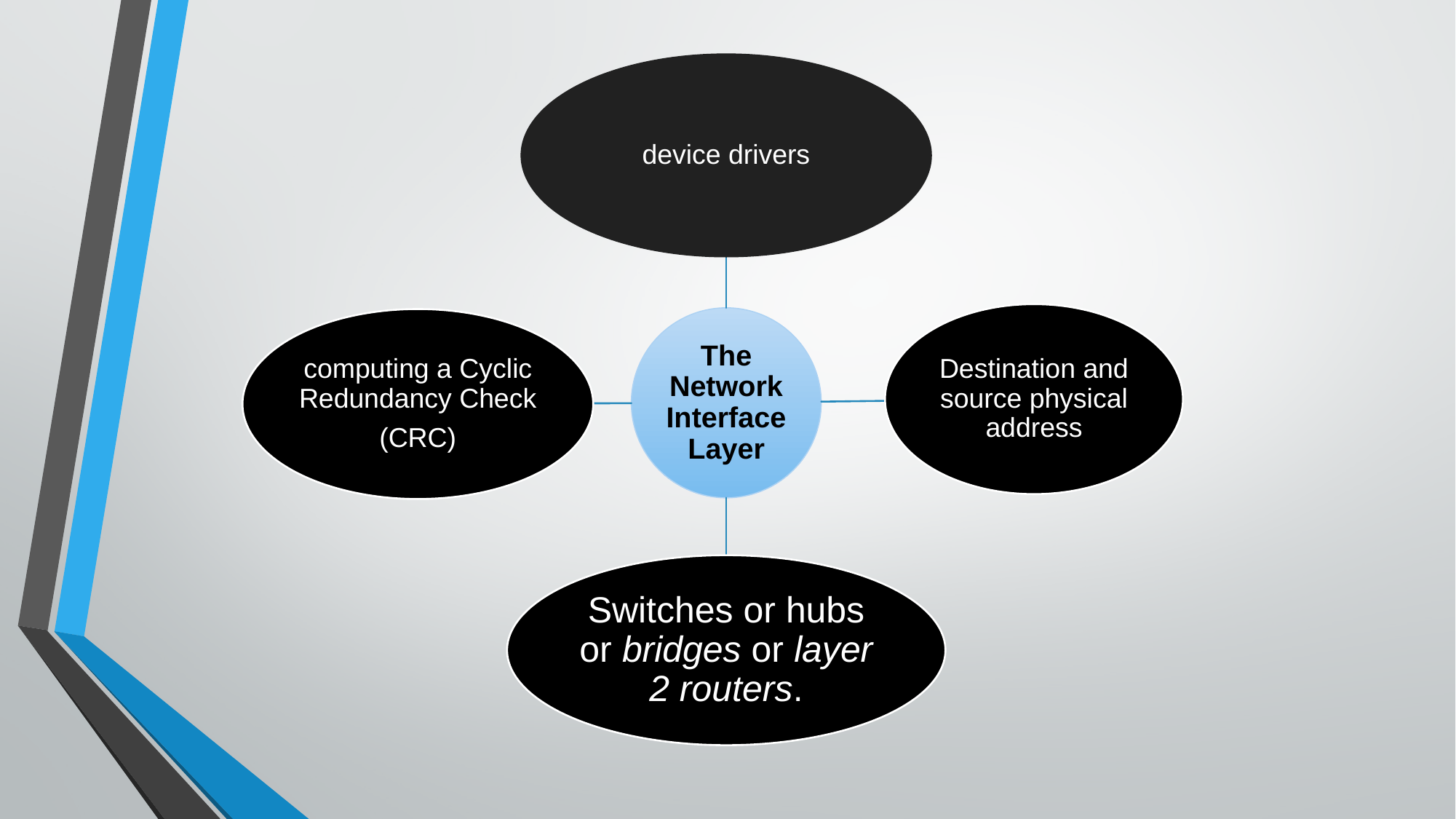

The Network Interface Layer

device drivers

Destination and source physical address

Switches or hubs or bridges or layer 2 routers.

computing a Cyclic Redundancy Check
(CRC)